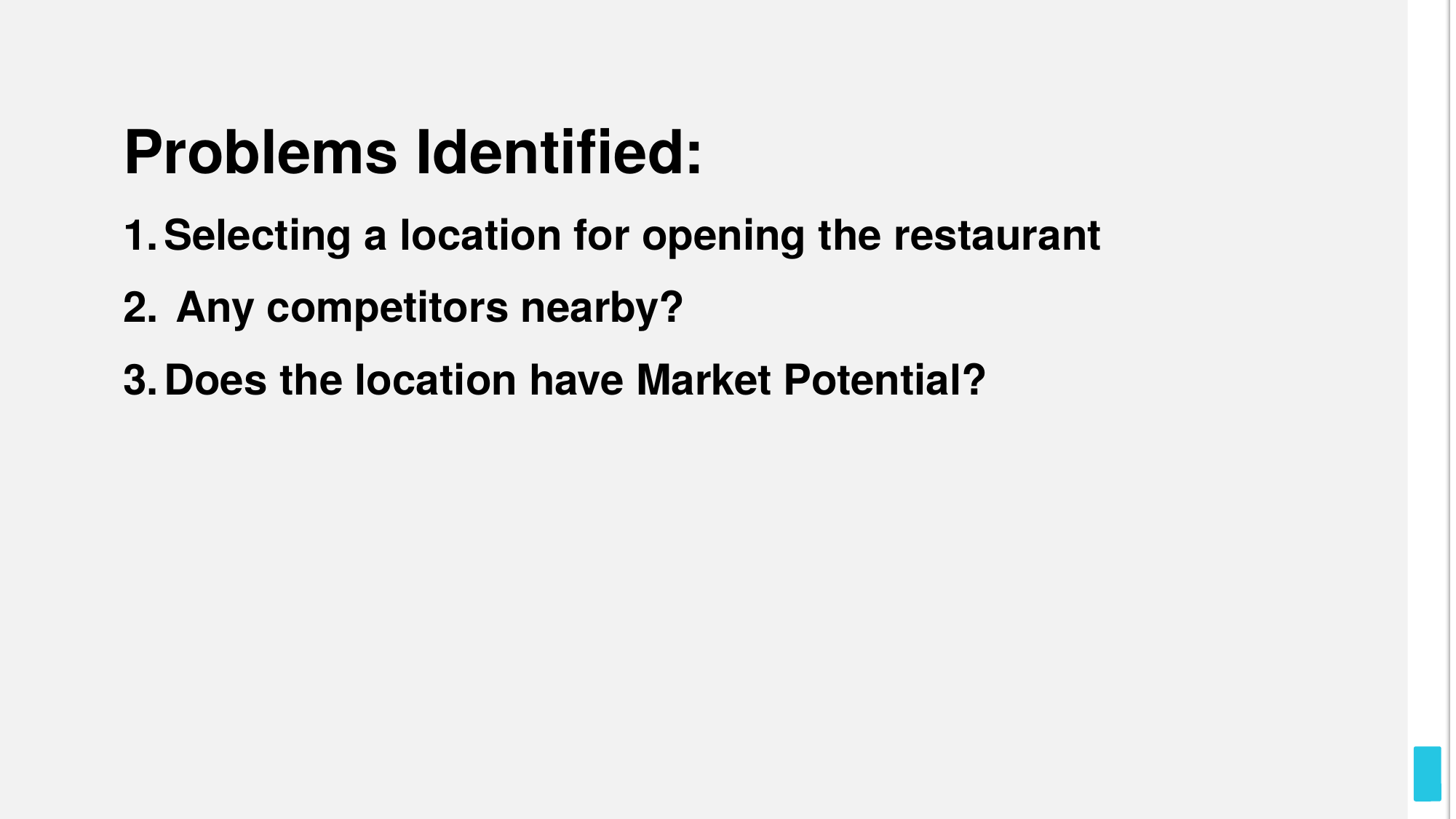

Problems Identified:
Selecting a location for opening the restaurant
 Any competitors nearby?
Does the location have Market Potential?